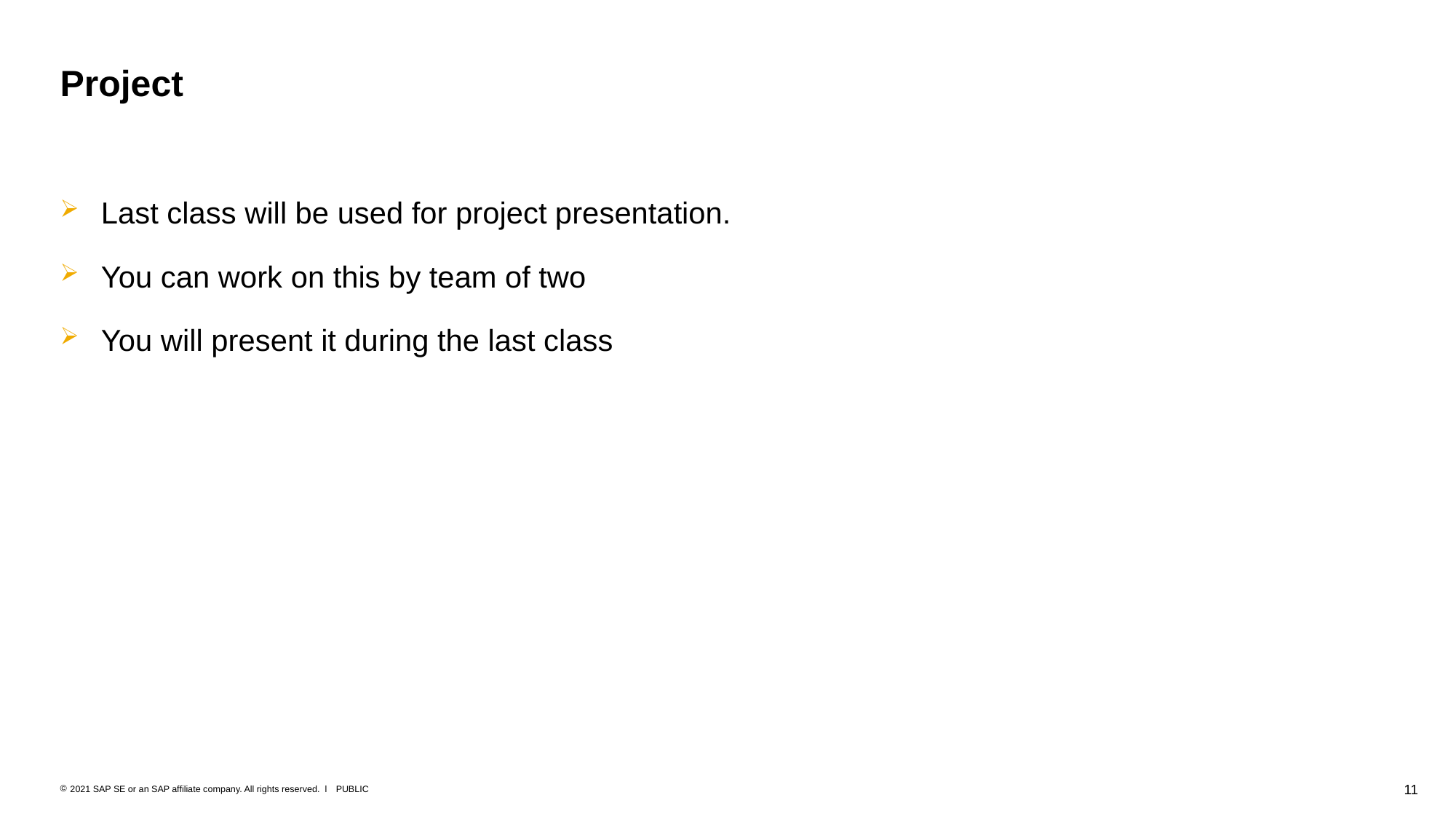

# Project
Last class will be used for project presentation.
You can work on this by team of two
You will present it during the last class